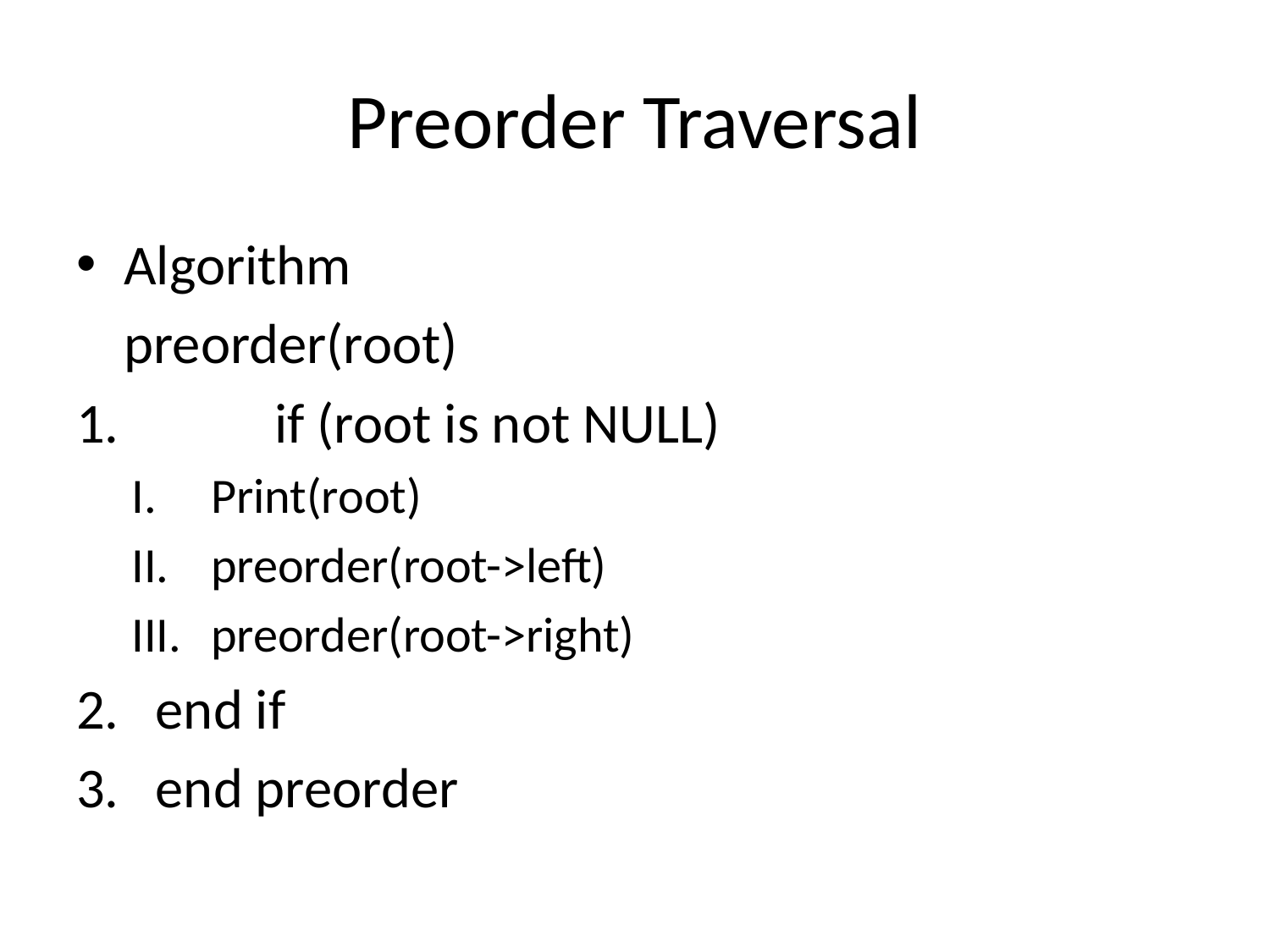

# Preorder Traversal
Algorithm
	preorder(root)
	if (root is not NULL)
Print(root)
preorder(root->left)
preorder(root->right)
end if
end preorder